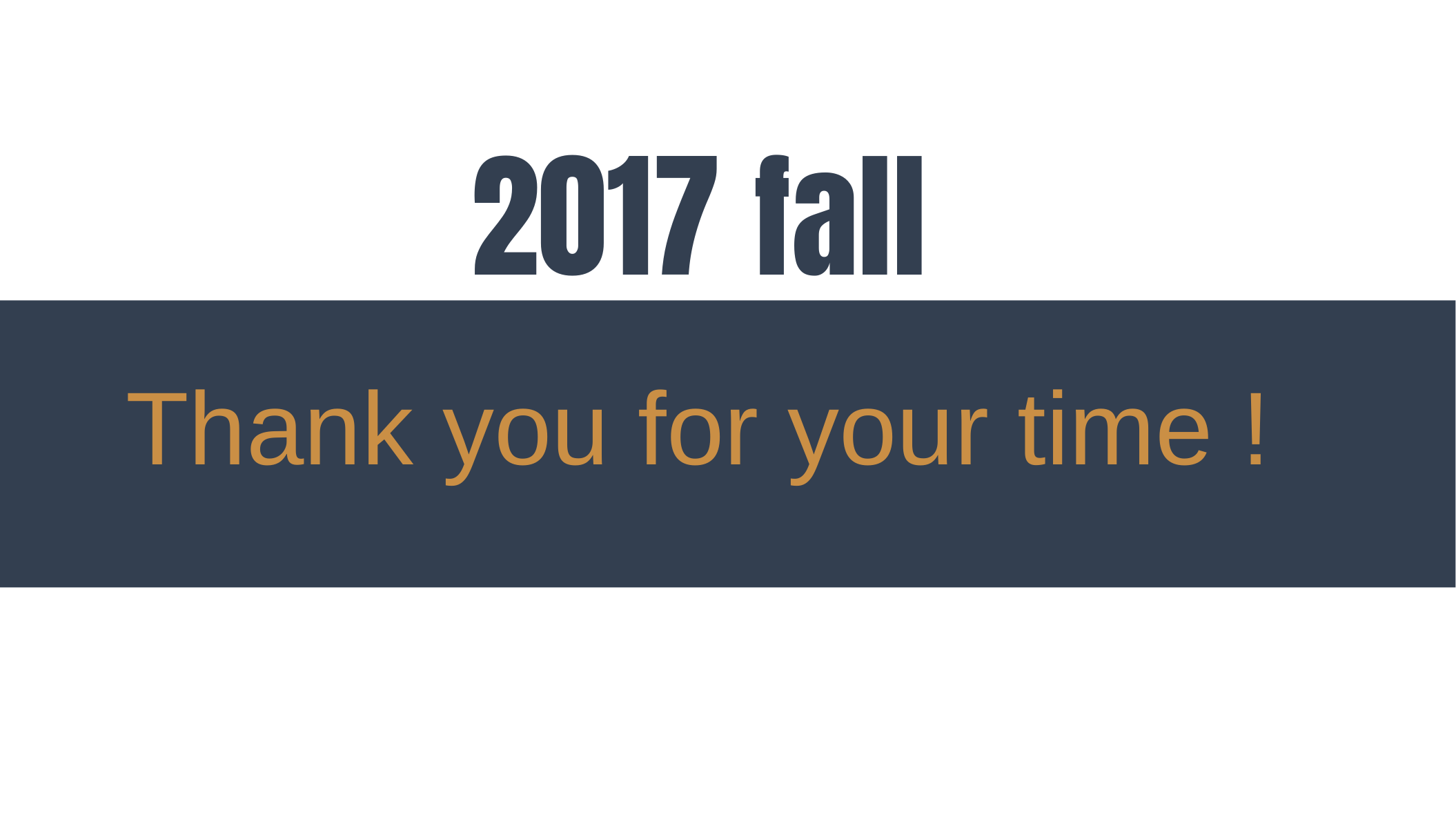

2017 fall

Thank you for your time !